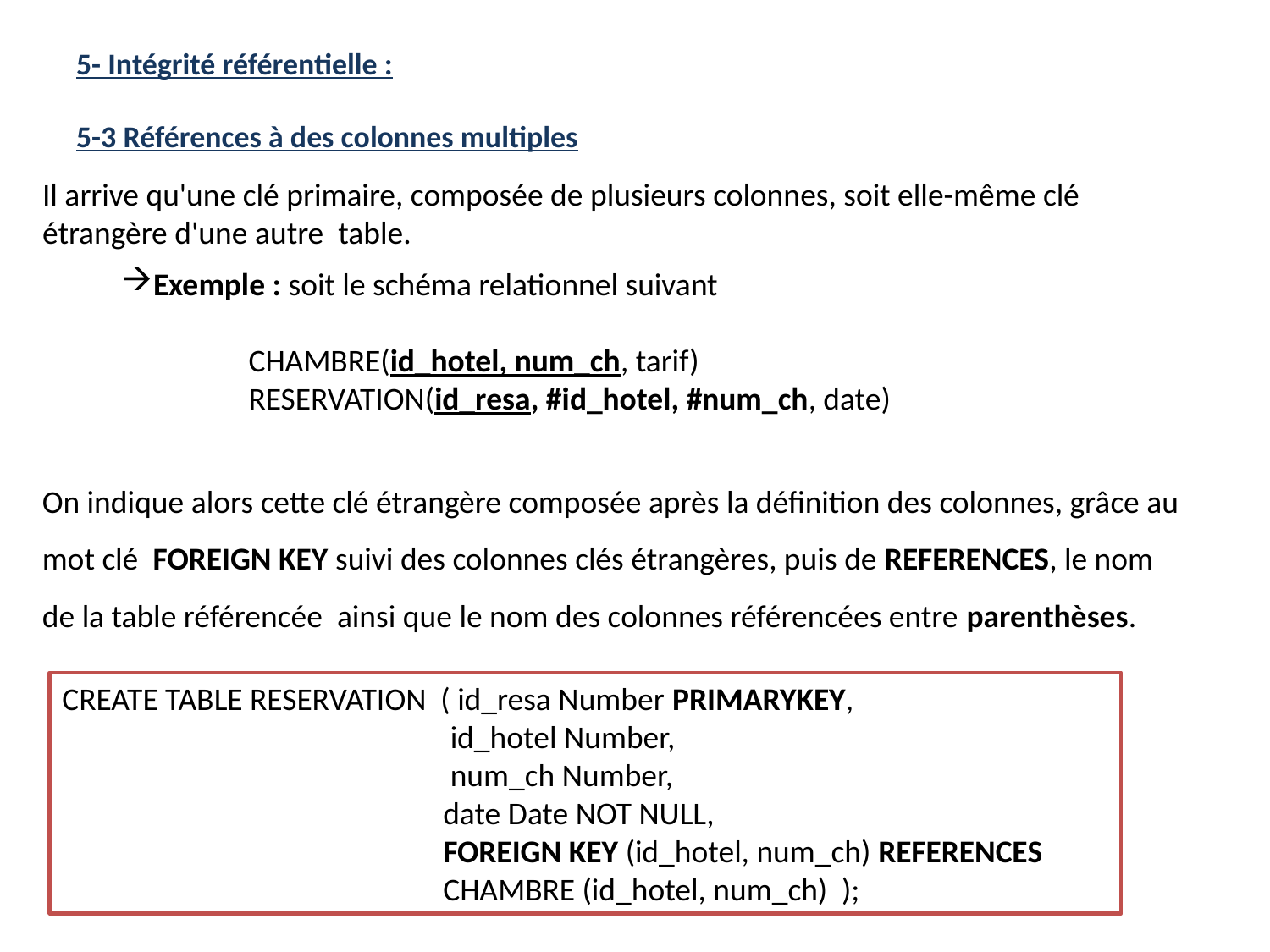

# 5- Intégrité référentielle : 5-3 Références à des colonnes multiples
Il arrive qu'une clé primaire, composée de plusieurs colonnes, soit elle-même clé étrangère d'une autre  table.
Exemple : soit le schéma relationnel suivant

	CHAMBRE(id_hotel, num_ch, tarif)
	RESERVATION(id_resa, #id_hotel, #num_ch, date)
On indique alors cette clé étrangère composée après la définition des colonnes, grâce au mot clé  FOREIGN KEY suivi des colonnes clés étrangères, puis de REFERENCES, le nom de la table référencée  ainsi que le nom des colonnes référencées entre parenthèses.
CREATE TABLE RESERVATION  ( id_resa Number PRIMARYKEY,
			 id_hotel Number,
			 num_ch Number,
 			date Date NOT NULL,
			FOREIGN KEY (id_hotel, num_ch) REFERENCES 				CHAMBRE (id_hotel, num_ch)  );